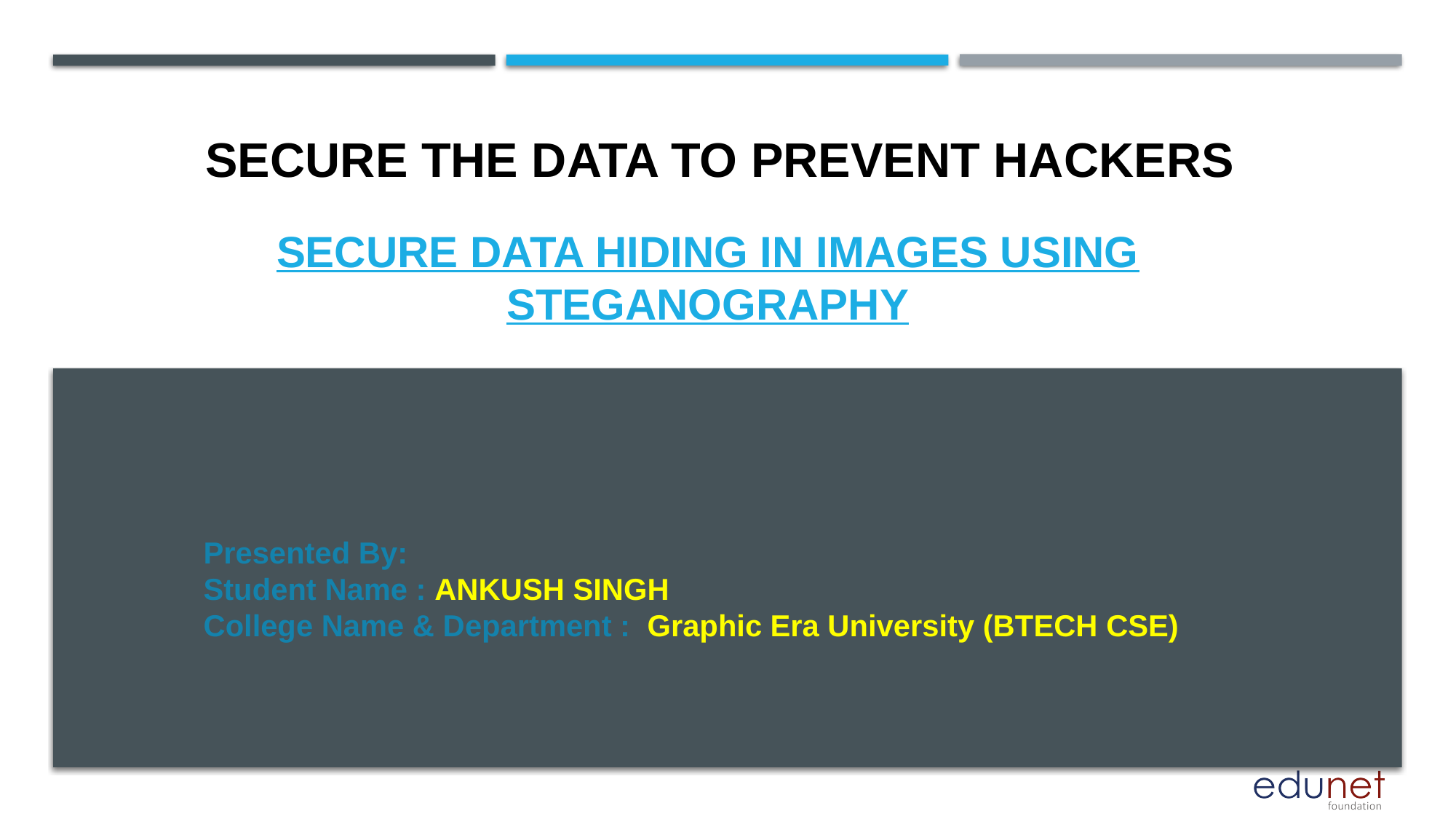

SECURE THE DATA TO PREVENT HACKERS
# SECURE DATA HIDING IN IMAGES USING STEGANOGRAPHY
Presented By:
Student Name : ANKUSH SINGH
College Name & Department :  Graphic Era University (BTECH CSE)